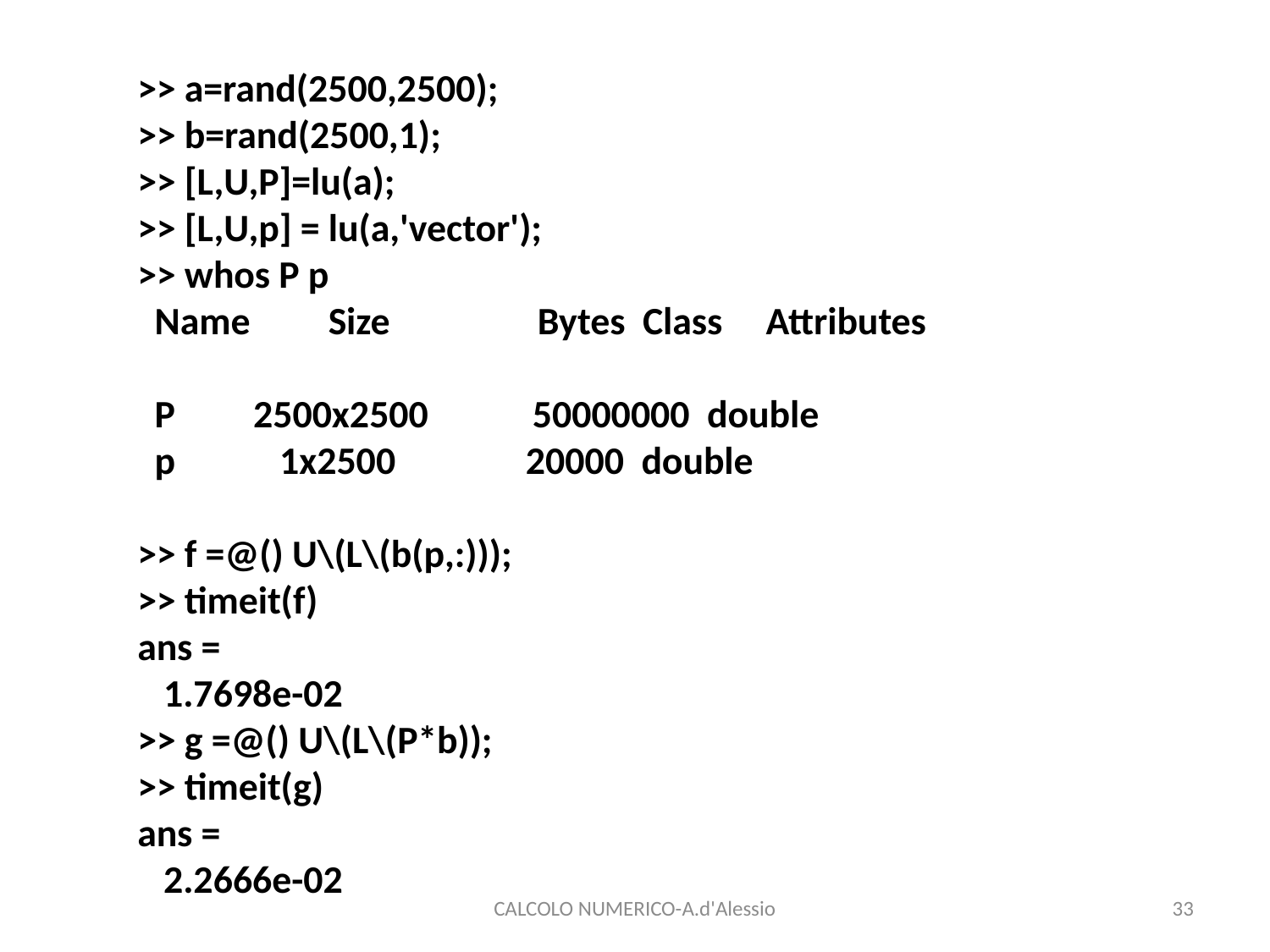

>> a=rand(2500,2500);
>> b=rand(2500,1);
>> [L,U,P]=lu(a);
>> [L,U,p] = lu(a,'vector');
>> whos P p
  Name         Size                 Bytes  Class     Attributes

  P         2500x2500            50000000  double
  p            1x2500               20000  double

>> f =@() U\(L\(b(p,:)));
>> timeit(f)
ans =
   1.7698e-02
>> g =@() U\(L\(P*b));
>> timeit(g)
ans =
   2.2666e-02
CALCOLO NUMERICO-A.d'Alessio
33